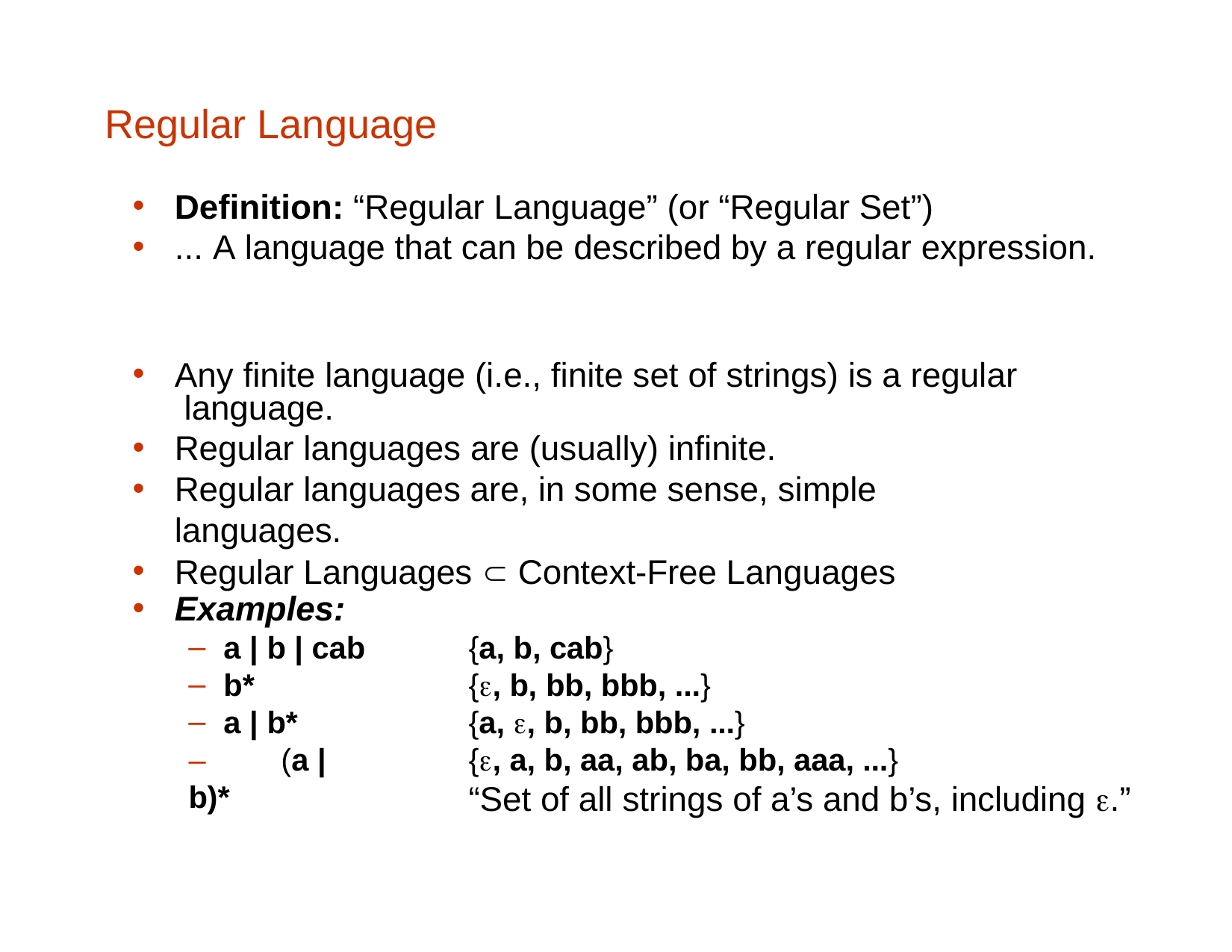

# Regular Language
Definition: “Regular Language” (or “Regular Set”)
... A language that can be described by a regular expression.

Any finite language (i.e., finite set of strings) is a regular  language.
Regular languages are (usually) infinite.
Regular languages are, in some sense, simple languages.
Regular Languages ⊂ Context-Free Languages
Examples:
a | b | cab
b*
a | b*
–	(a | b)*
{a, b, cab}
{ε, b, bb, bbb, ...}
{a, ε, b, bb, bbb, ...}
{ε, a, b, aa, ab, ba, bb, aaa, ...}
“Set of all strings of a’s and b’s, including ε.”